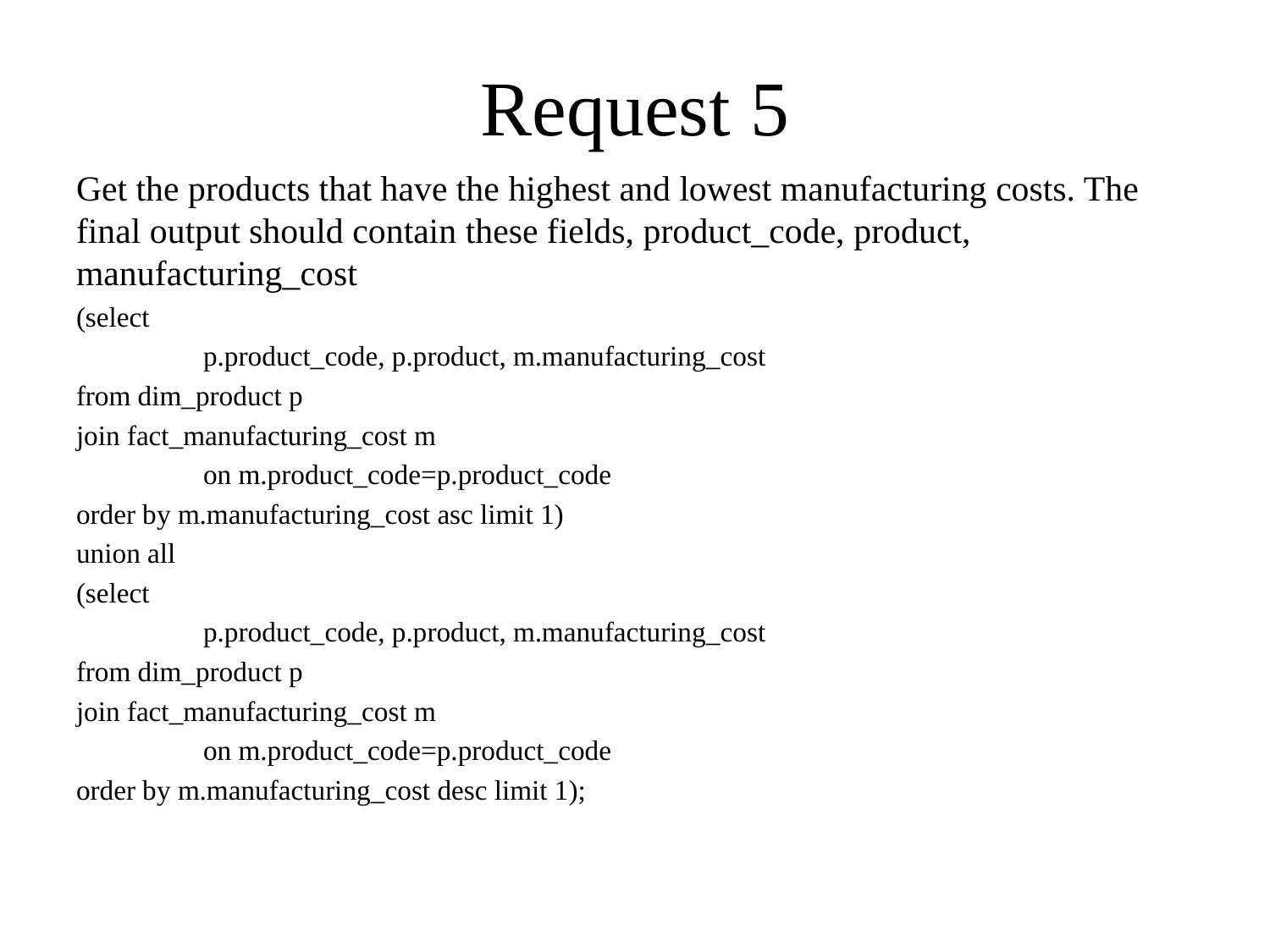

# Request 5
Get the products that have the highest and lowest manufacturing costs. The final output should contain these fields, product_code, product, manufacturing_cost
(select
	p.product_code, p.product, m.manufacturing_cost
from dim_product p
join fact_manufacturing_cost m
	on m.product_code=p.product_code
order by m.manufacturing_cost asc limit 1)
union all
(select
	p.product_code, p.product, m.manufacturing_cost
from dim_product p
join fact_manufacturing_cost m
	on m.product_code=p.product_code
order by m.manufacturing_cost desc limit 1);